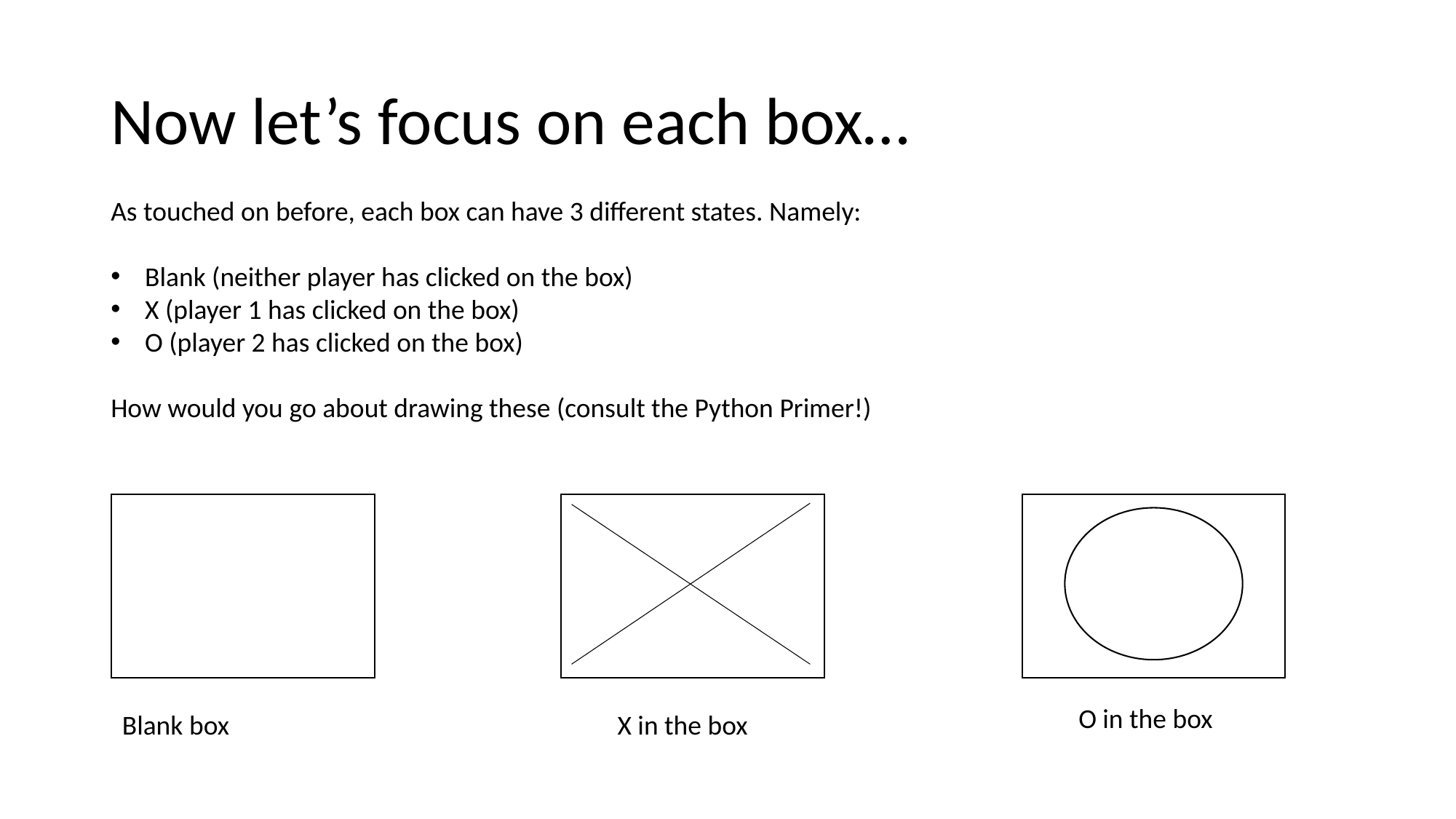

# Now let’s focus on each box…
As touched on before, each box can have 3 different states. Namely:

Blank (neither player has clicked on the box)
X (player 1 has clicked on the box)
O (player 2 has clicked on the box)

How would you go about drawing these (consult the Python Primer!)

O in the box
X in the box
Blank box